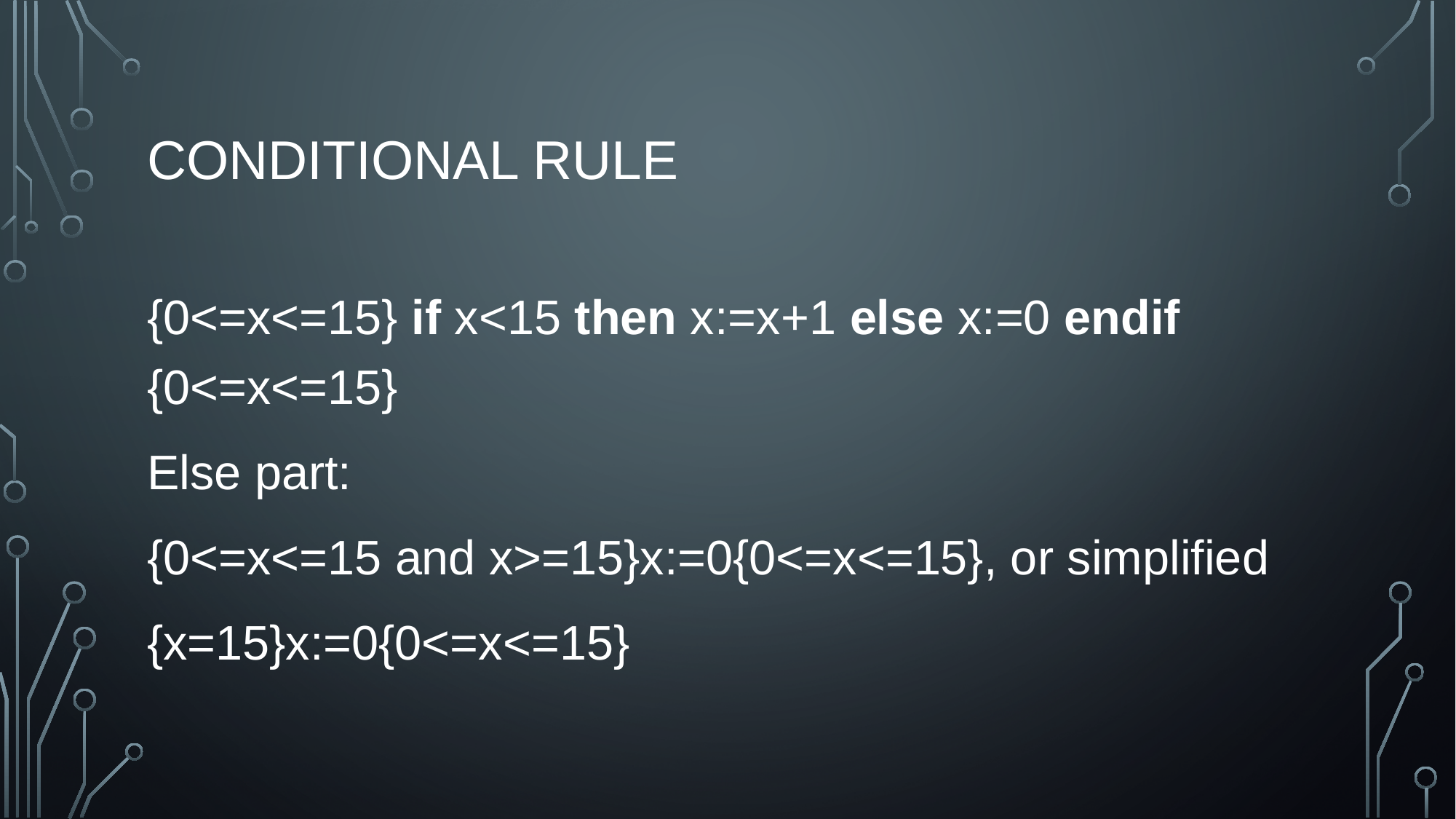

# Conditional rule
{0<=x<=15} if x<15 then x:=x+1 else x:=0 endif {0<=x<=15}
Else part:
{0<=x<=15 and x>=15}x:=0{0<=x<=15}, or simplified
{x=15}x:=0{0<=x<=15}